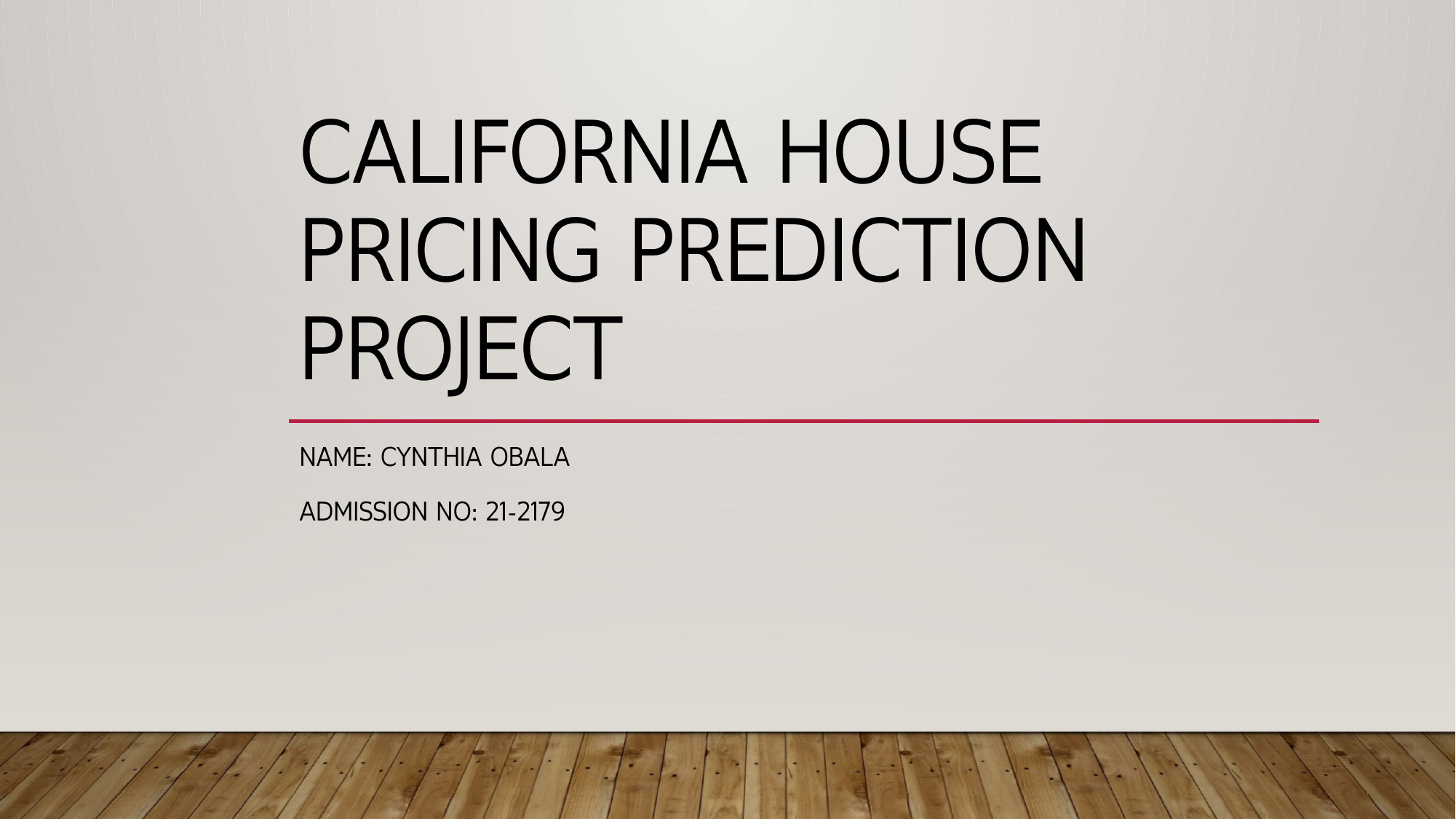

# CALIFORNIA HOUSE PRICING PREDICTION PROJECT
NAME: CYNTHIA OBALA
ADMISSION NO: 21-2179